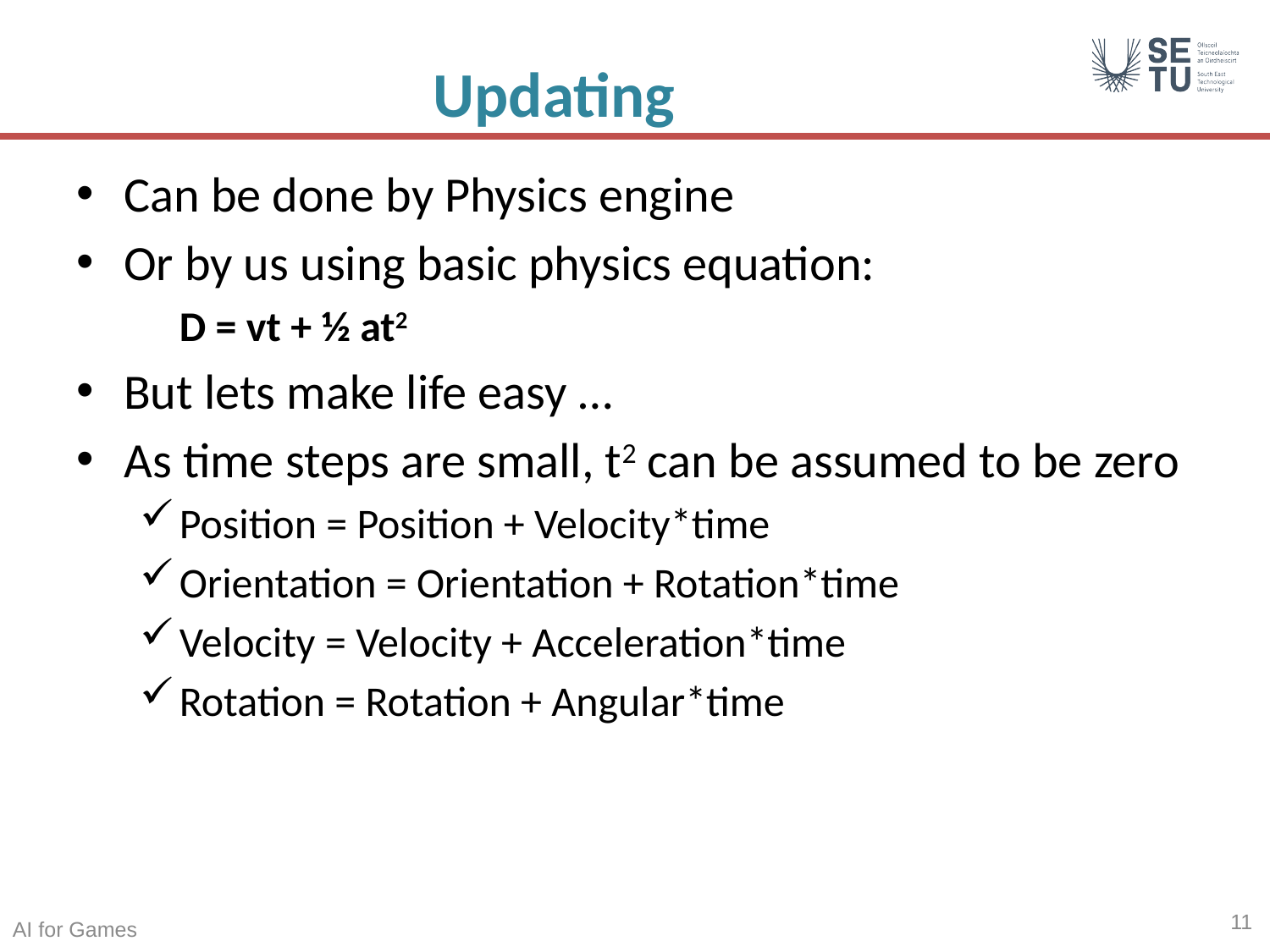

# Updating
Can be done by Physics engine
Or by us using basic physics equation:
	D = vt + ½ at2
But lets make life easy …
As time steps are small, t2 can be assumed to be zero
Position = Position + Velocity*time
Orientation = Orientation + Rotation*time
Velocity = Velocity + Acceleration*time
Rotation = Rotation + Angular*time
11